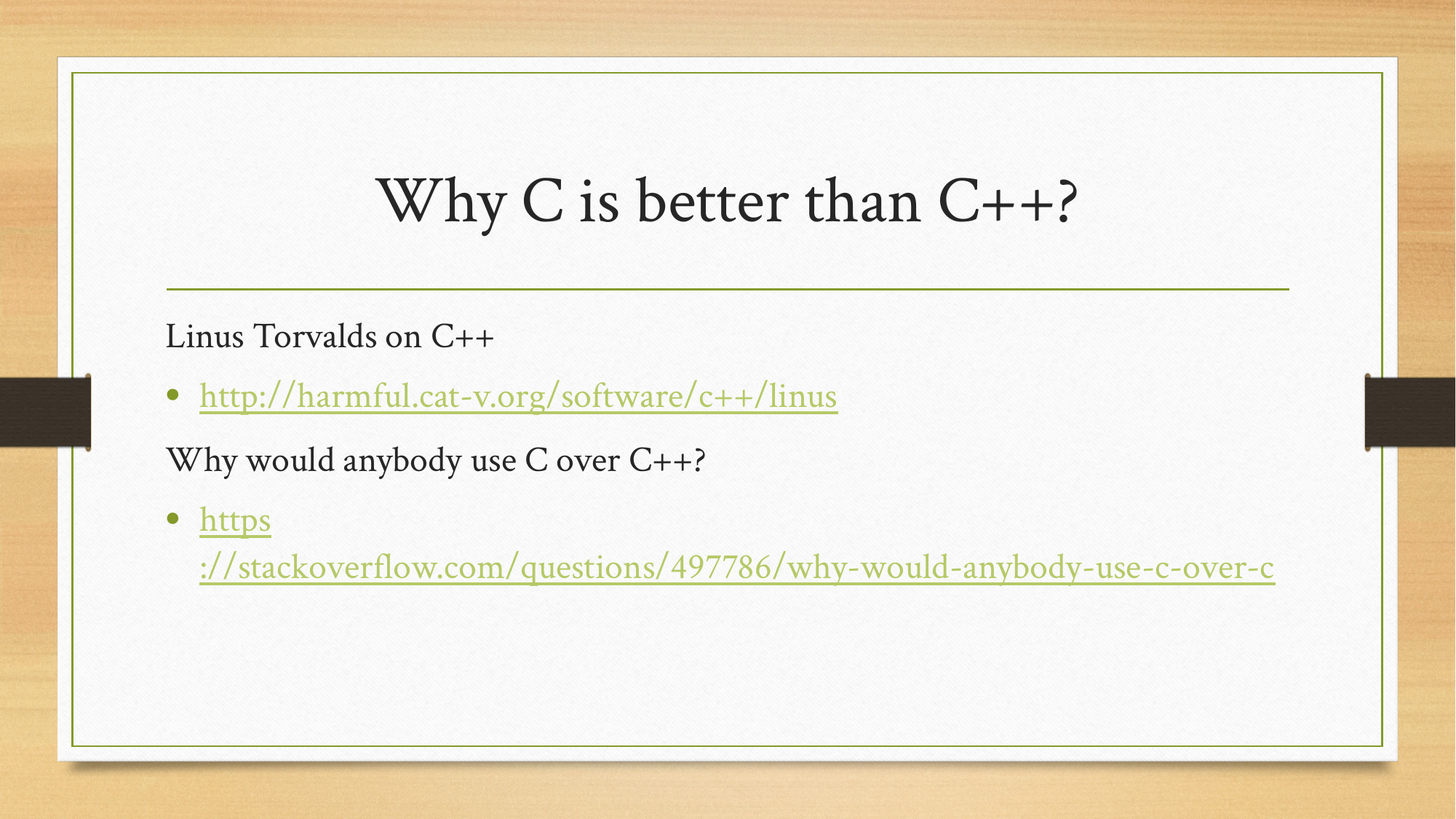

# Why C is better than C++?
Linus Torvalds on C++
http://harmful.cat-v.org/software/c++/linus
Why would anybody use C over C++?
https://stackoverflow.com/questions/497786/why-would-anybody-use-c-over-c